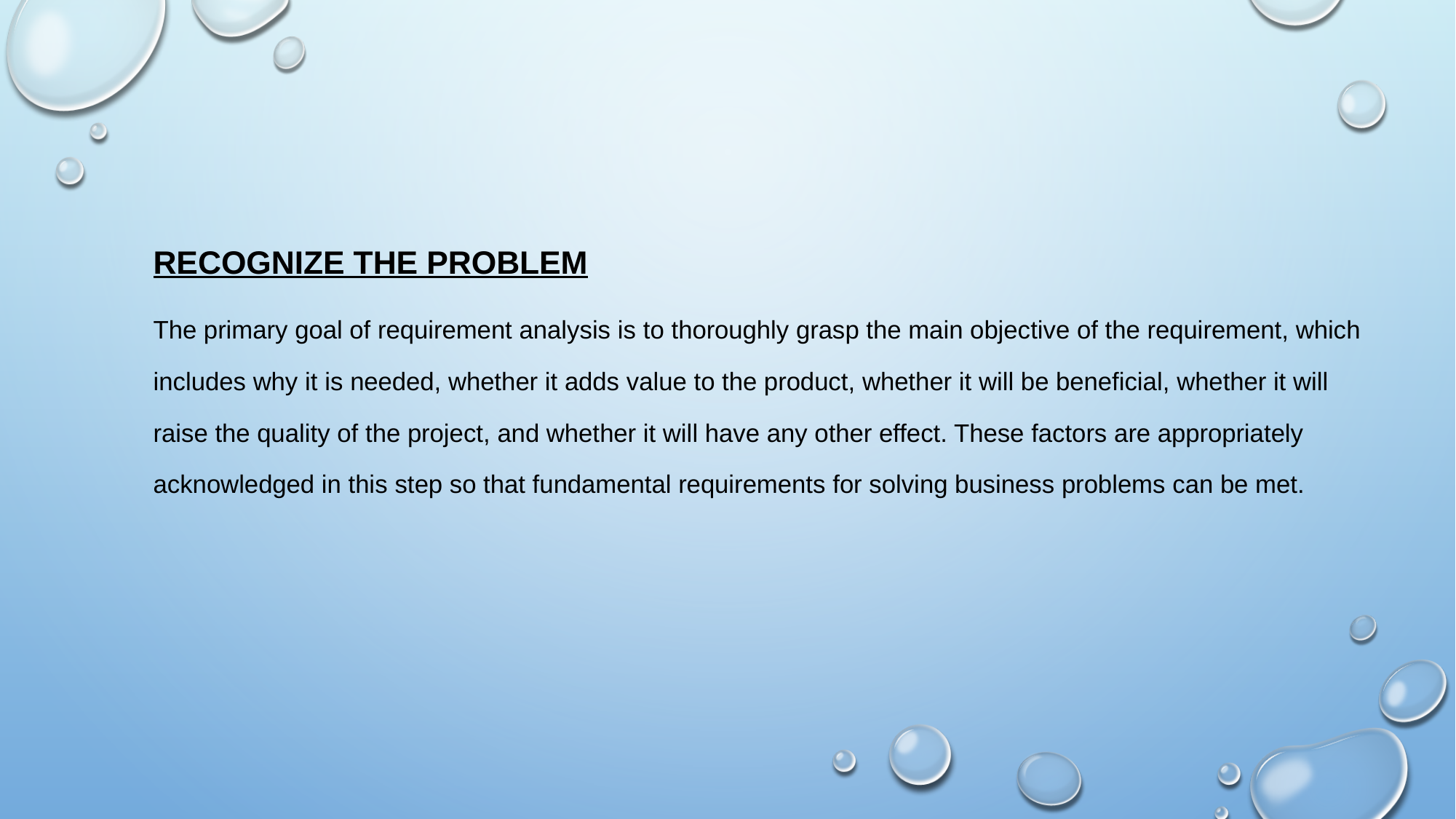

Recognize the Problem
The primary goal of requirement analysis is to thoroughly grasp the main objective of the requirement, which includes why it is needed, whether it adds value to the product, whether it will be beneficial, whether it will raise the quality of the project, and whether it will have any other effect. These factors are appropriately acknowledged in this step so that fundamental requirements for solving business problems can be met.